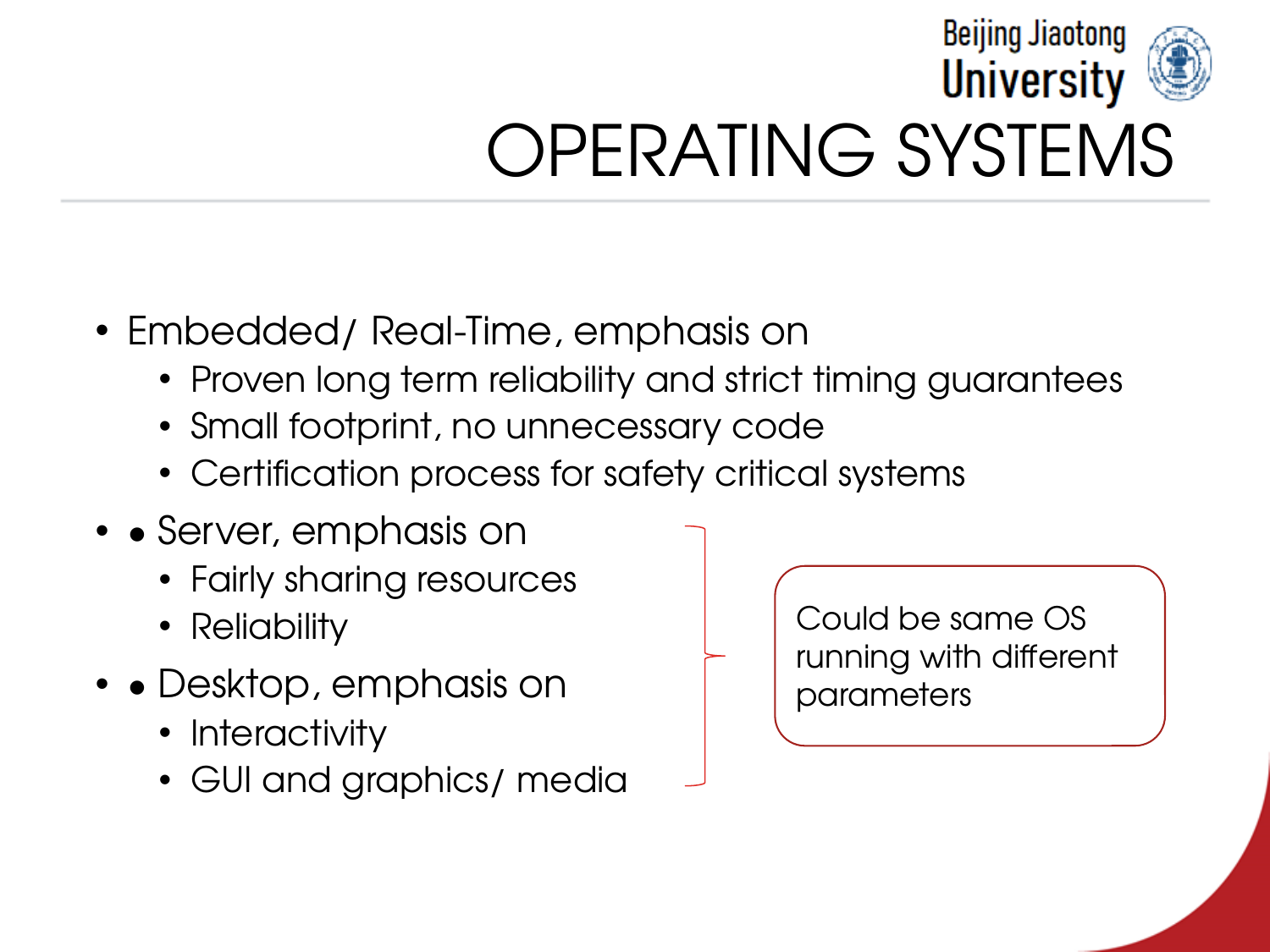

# Operating Systems
Embedded/ Real-Time, emphasis on
Proven long term reliability and strict timing guarantees
Small footprint, no unnecessary code
Certification process for safety critical systems
• Server, emphasis on
Fairly sharing resources
Reliability
• Desktop, emphasis on
Interactivity
GUI and graphics/ media

Could be same OS running with different parameters